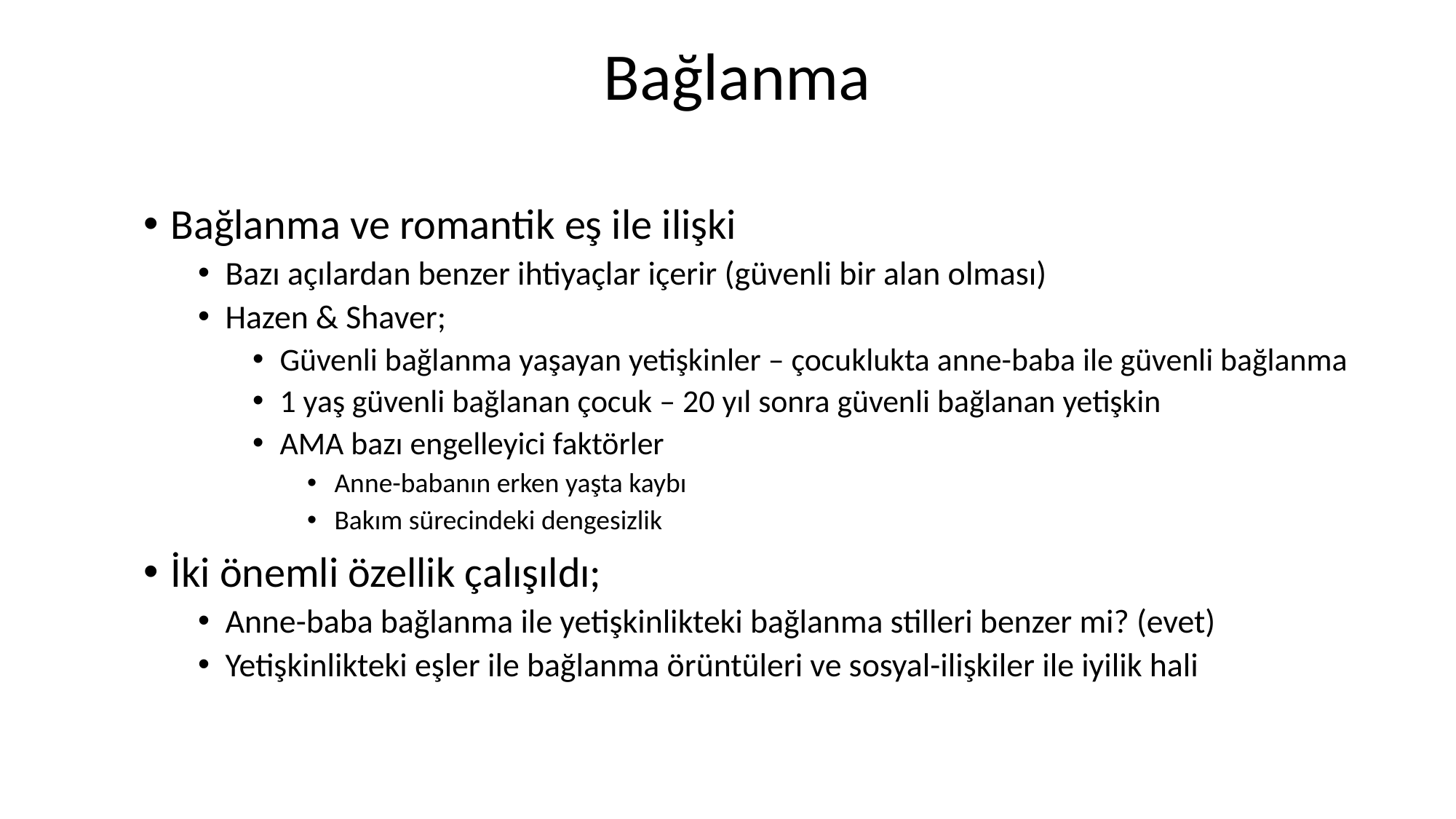

# Bağlanma
Bağlanma ve romantik eş ile ilişki
Bazı açılardan benzer ihtiyaçlar içerir (güvenli bir alan olması)
Hazen & Shaver;
Güvenli bağlanma yaşayan yetişkinler – çocuklukta anne-baba ile güvenli bağlanma
1 yaş güvenli bağlanan çocuk – 20 yıl sonra güvenli bağlanan yetişkin
AMA bazı engelleyici faktörler
Anne-babanın erken yaşta kaybı
Bakım sürecindeki dengesizlik
İki önemli özellik çalışıldı;
Anne-baba bağlanma ile yetişkinlikteki bağlanma stilleri benzer mi? (evet)
Yetişkinlikteki eşler ile bağlanma örüntüleri ve sosyal-ilişkiler ile iyilik hali